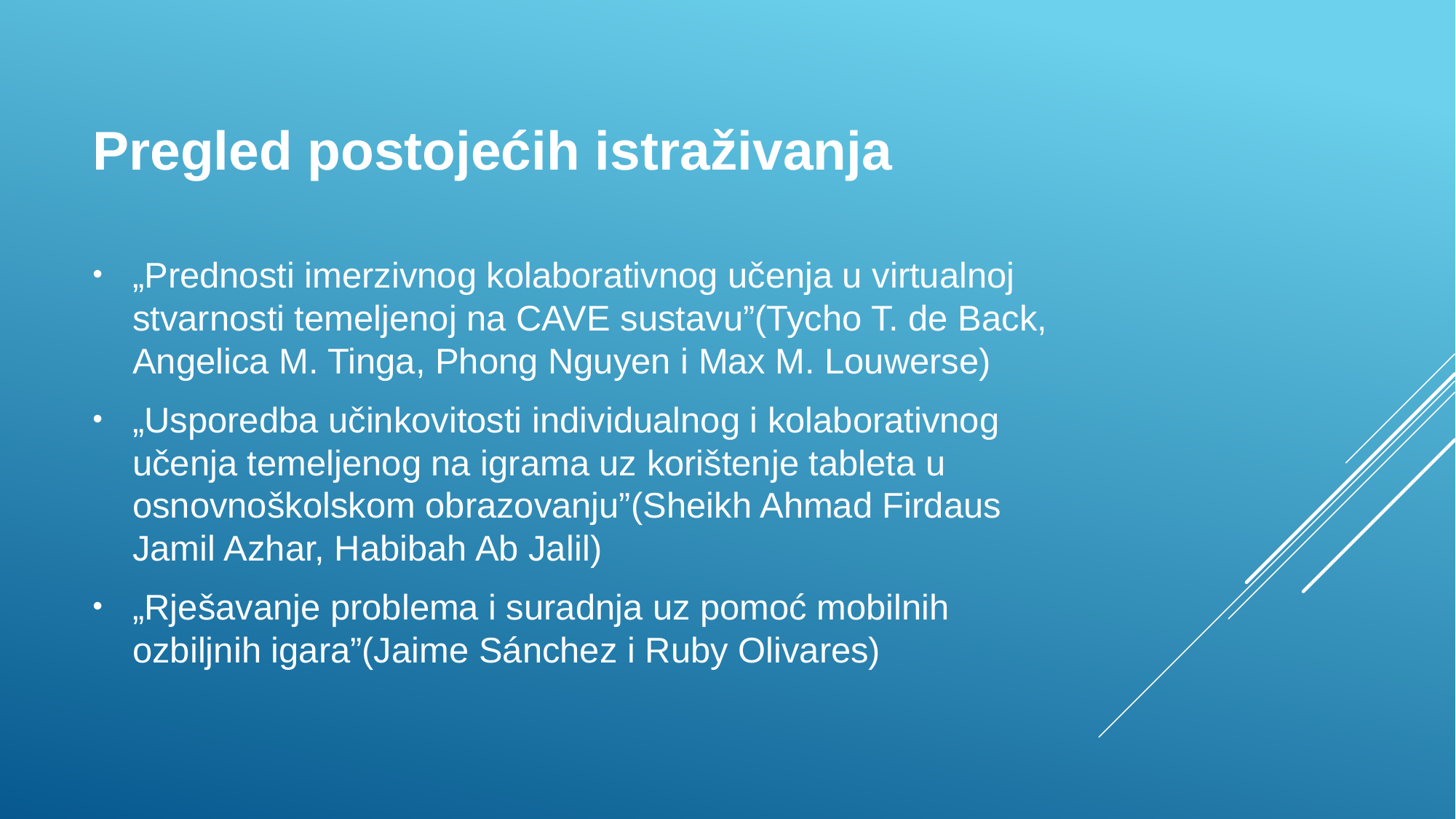

# Pregled postojećih istraživanja
„Prednosti imerzivnog kolaborativnog učenja u virtualnoj stvarnosti temeljenoj na CAVE sustavu”(Tycho T. de Back, Angelica M. Tinga, Phong Nguyen i Max M. Louwerse)
„Usporedba učinkovitosti individualnog i kolaborativnog učenja temeljenog na igrama uz korištenje tableta u osnovnoškolskom obrazovanju”(Sheikh Ahmad Firdaus Jamil Azhar, Habibah Ab Jalil)
„Rješavanje problema i suradnja uz pomoć mobilnih ozbiljnih igara”(Jaime Sánchez i Ruby Olivares)